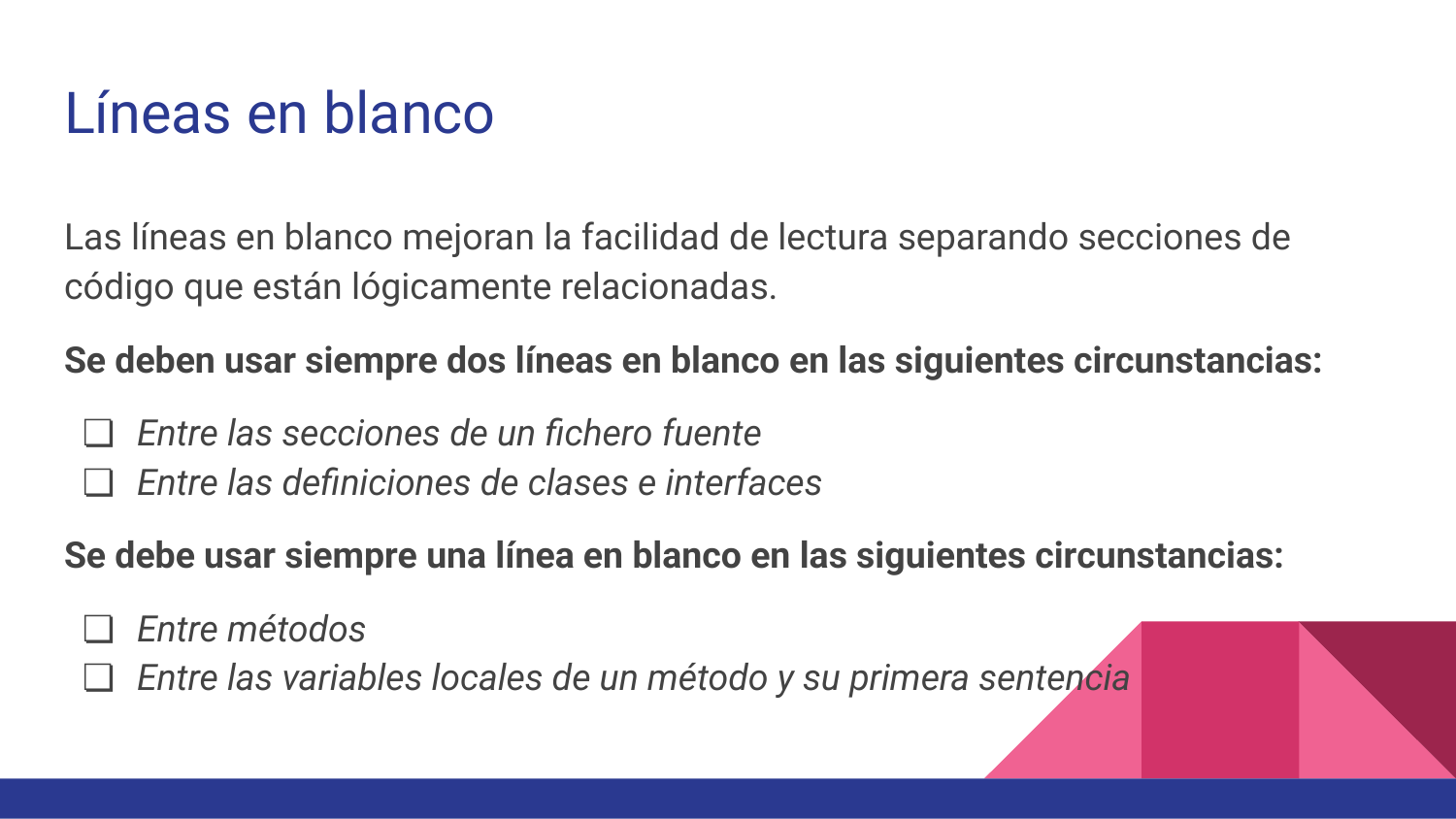

# Líneas en blanco
Las líneas en blanco mejoran la facilidad de lectura separando secciones de código que están lógicamente relacionadas.
Se deben usar siempre dos líneas en blanco en las siguientes circunstancias:
Entre las secciones de un fichero fuente
Entre las definiciones de clases e interfaces
Se debe usar siempre una línea en blanco en las siguientes circunstancias:
Entre métodos
Entre las variables locales de un método y su primera sentencia